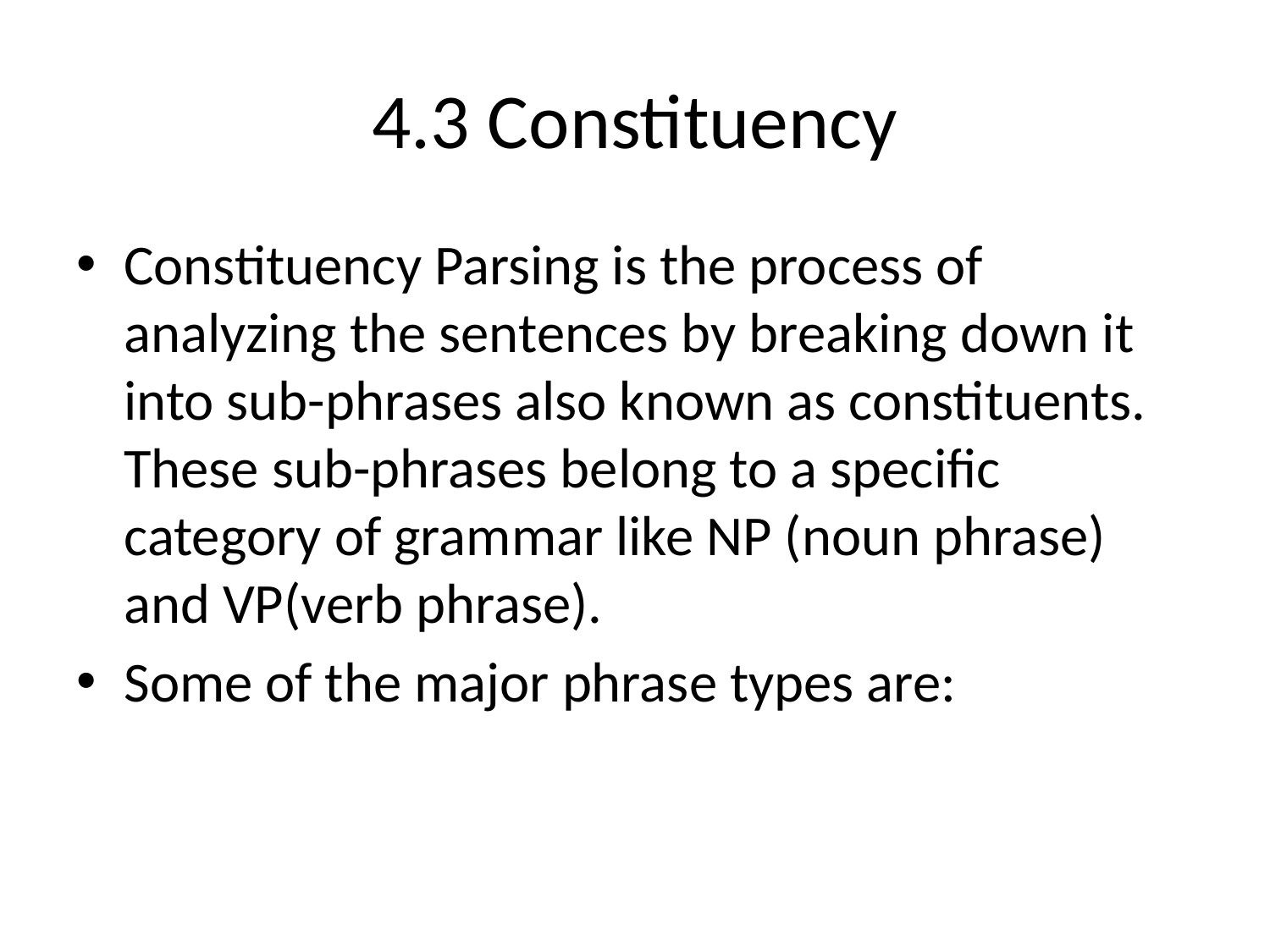

# 4.3 Constituency
Constituency Parsing is the process of analyzing the sentences by breaking down it into sub-phrases also known as constituents. These sub-phrases belong to a specific category of grammar like NP (noun phrase) and VP(verb phrase).
Some of the major phrase types are: